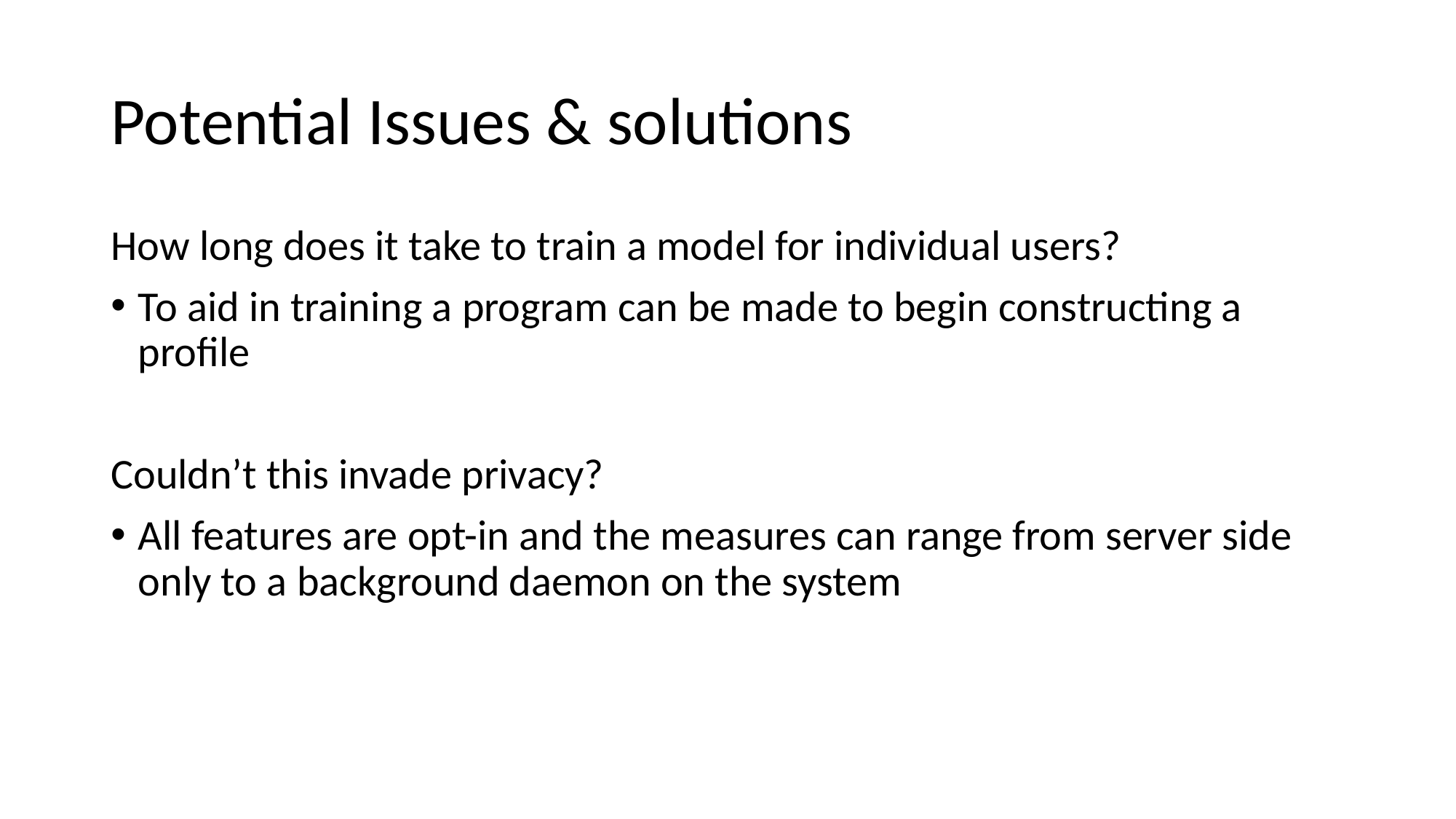

# Potential Issues & solutions
How long does it take to train a model for individual users?
To aid in training a program can be made to begin constructing a profile

Couldn’t this invade privacy?
All features are opt-in and the measures can range from server side only to a background daemon on the system